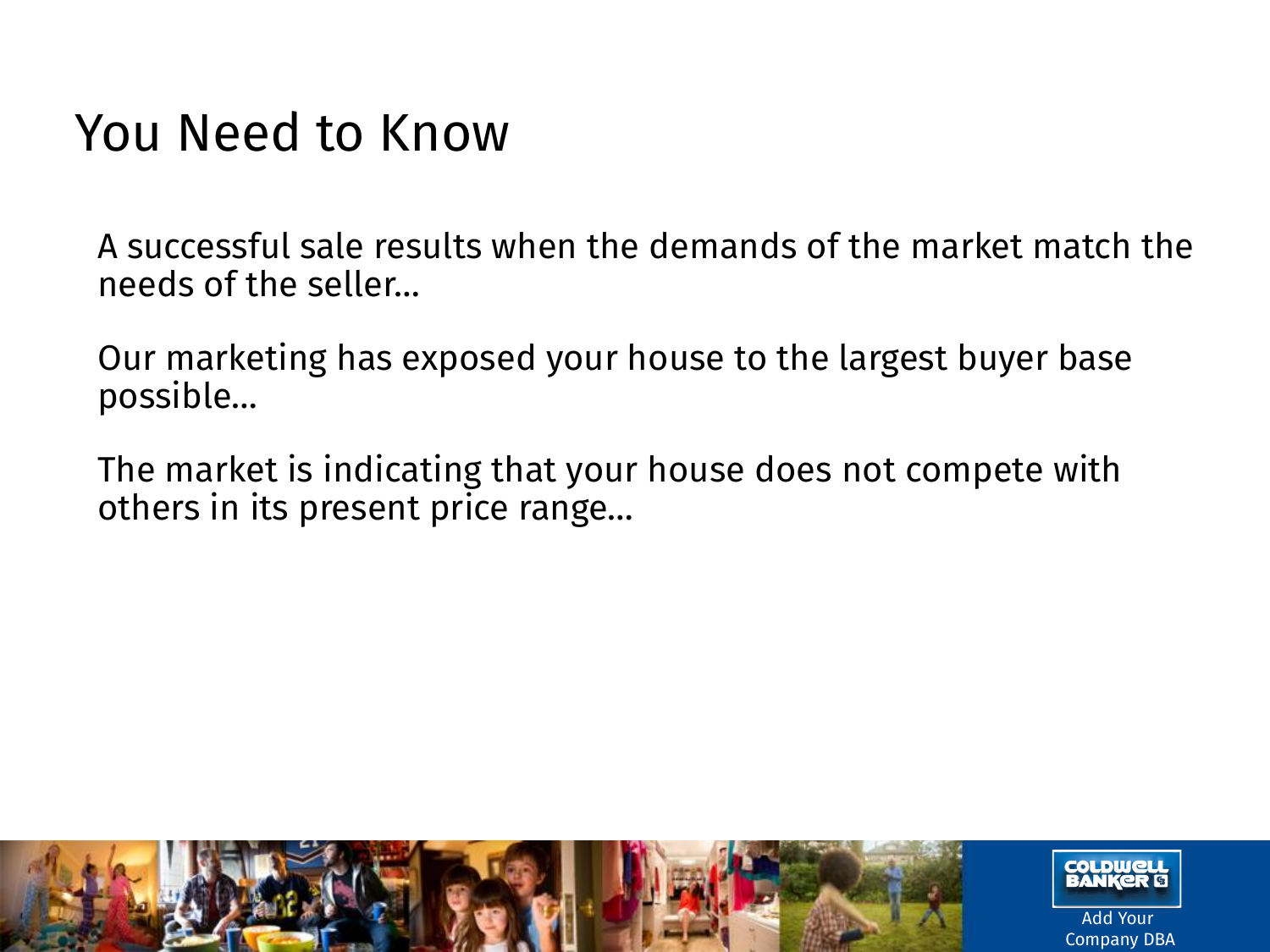

# You Need to Know
A successful sale results when the demands of the market match the needs of the seller…
Our marketing has exposed your house to the largest buyer base possible…
The market is indicating that your house does not compete with others in its present price range…

Add Your
Company DBA